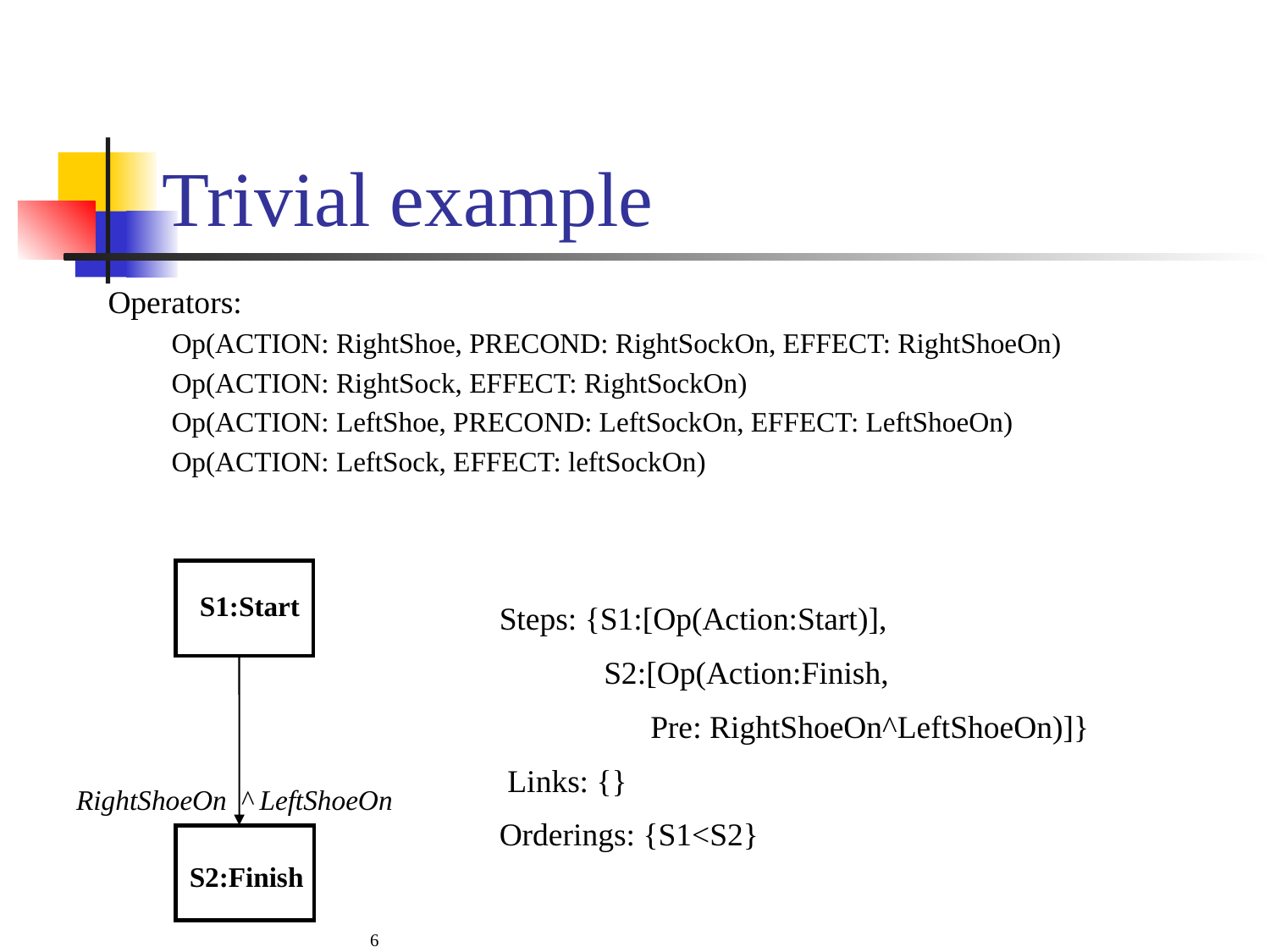

# Trivial example
Operators:
Op(ACTION: RightShoe, PRECOND: RightSockOn, EFFECT: RightShoeOn)
Op(ACTION: RightSock, EFFECT: RightSockOn)
Op(ACTION: LeftShoe, PRECOND: LeftSockOn, EFFECT: LeftShoeOn)
Op(ACTION: LeftSock, EFFECT: leftSockOn)

S1:Start

RightShoeOn  ^ LeftShoeOn

S2:Finish
Steps: {S1:[Op(Action:Start)],
             S2:[Op(Action:Finish,
	   Pre: RightShoeOn^LeftShoeOn)]}
 Links: {}
Orderings: {S1<S2}
6